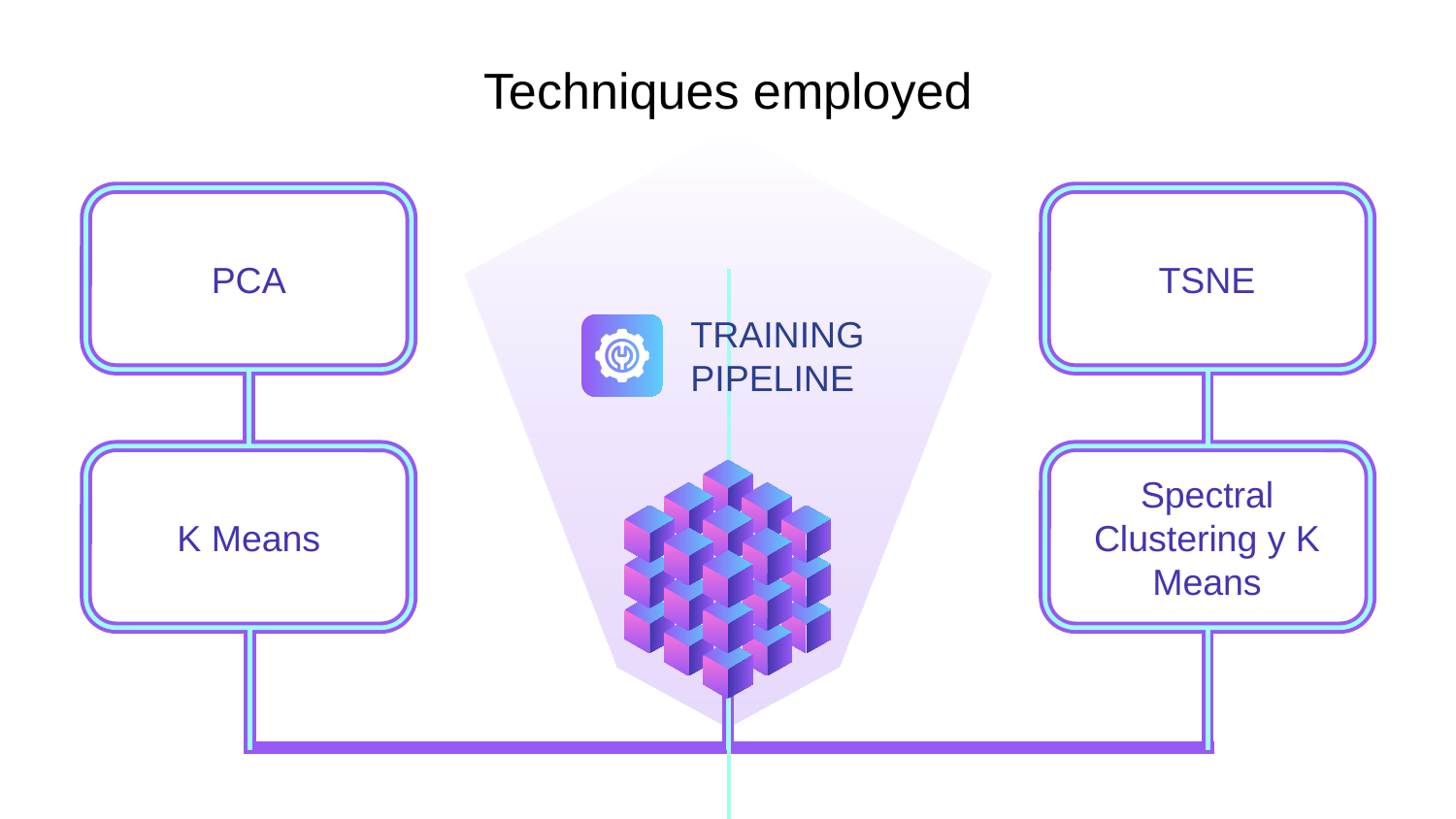

# Techniques employed

PCA
TSNE

TRAINING PIPELINE

K Means
Spectral Clustering y K Means